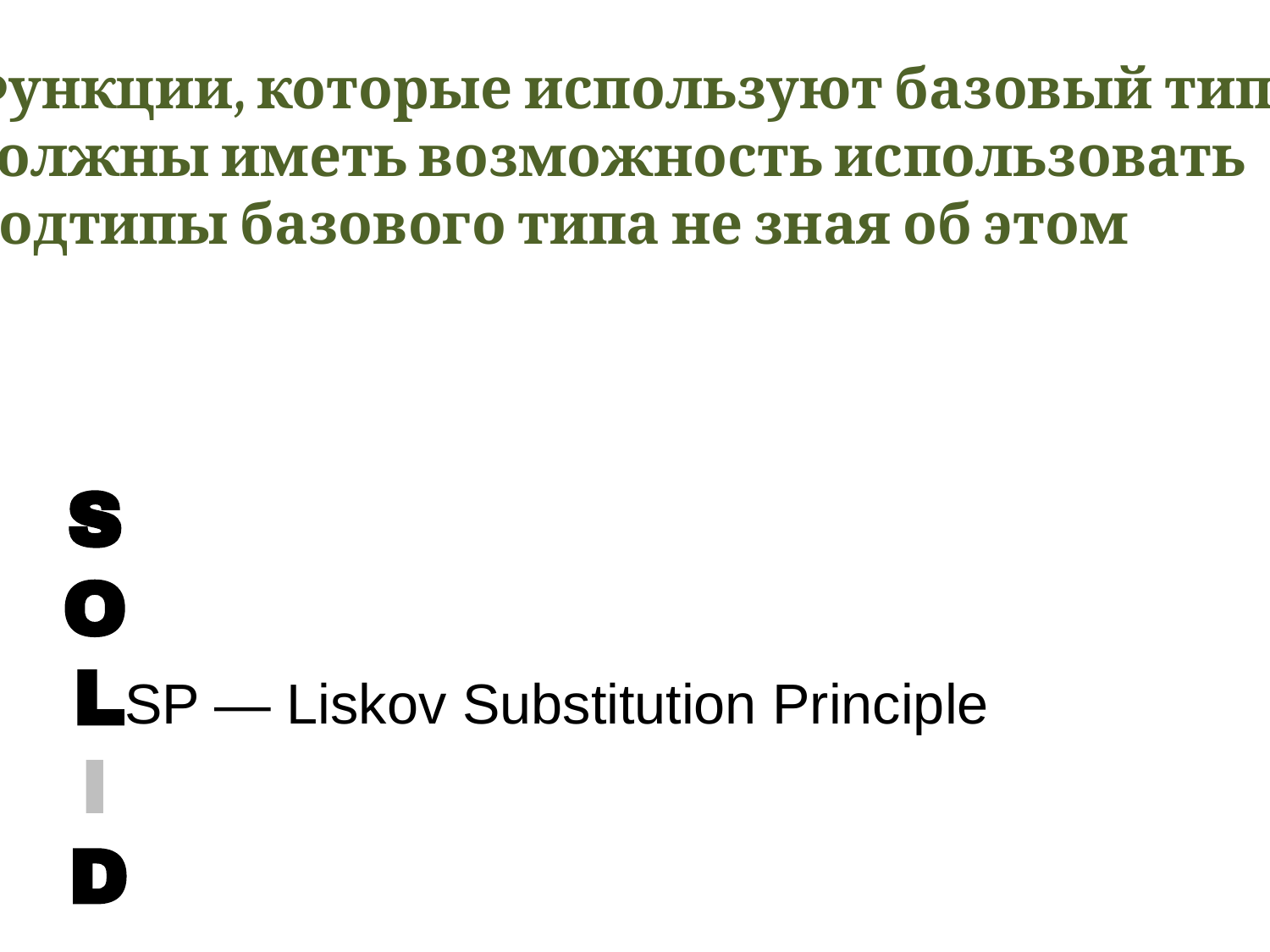

Функции, которые используют базовый тип,
должны иметь возможность использовать
подтипы базового типа не зная об этом
S
O
LSP — Liskov Substitution Principle
I
D